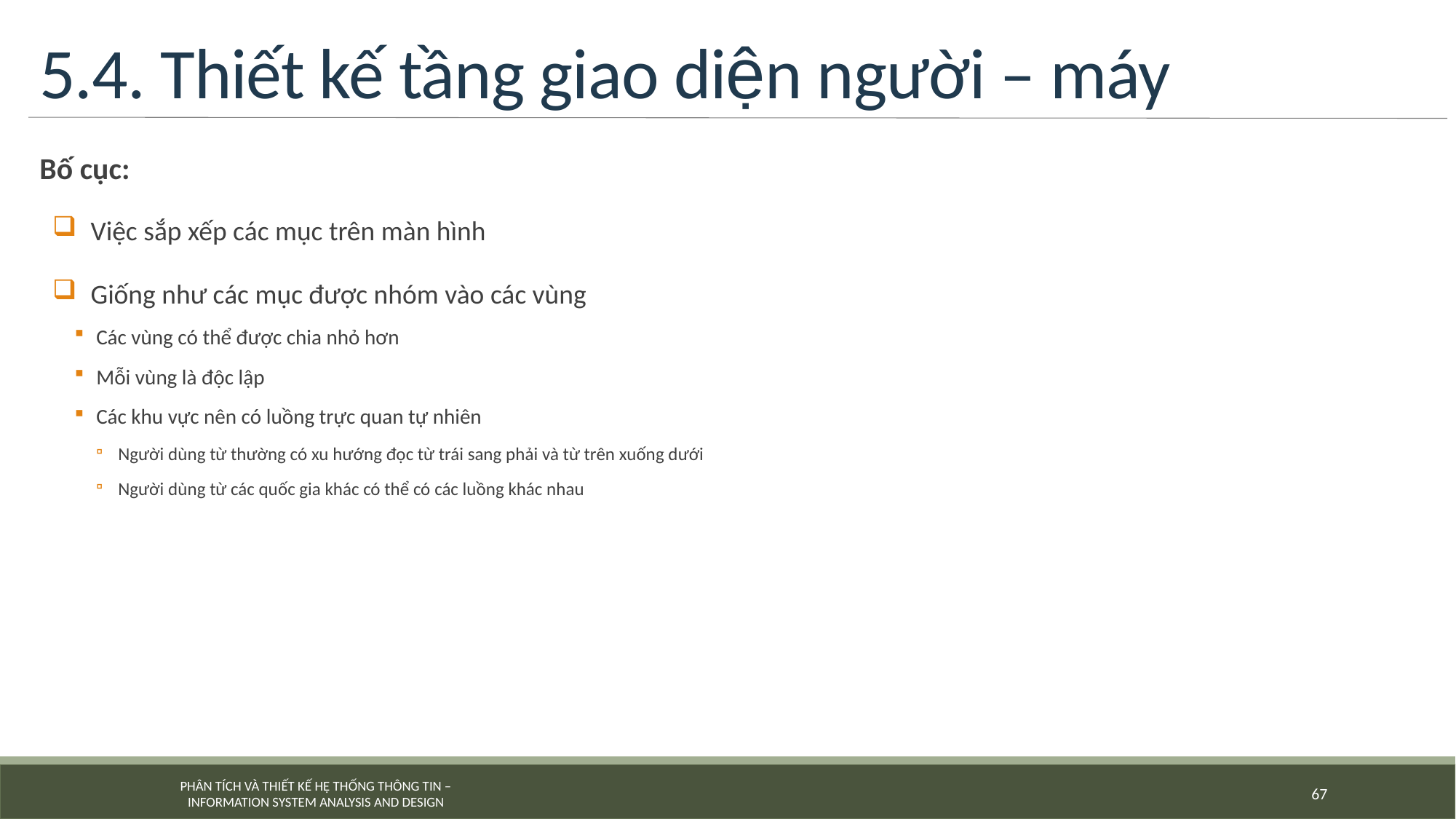

# 5.4. Thiết kế tầng giao diện người – máy
Bố cục:
Việc sắp xếp các mục trên màn hình
Giống như các mục được nhóm vào các vùng
Các vùng có thể được chia nhỏ hơn
Mỗi vùng là độc lập
Các khu vực nên có luồng trực quan tự nhiên
Người dùng từ thường có xu hướng đọc từ trái sang phải và từ trên xuống dưới
Người dùng từ các quốc gia khác có thể có các luồng khác nhau
67